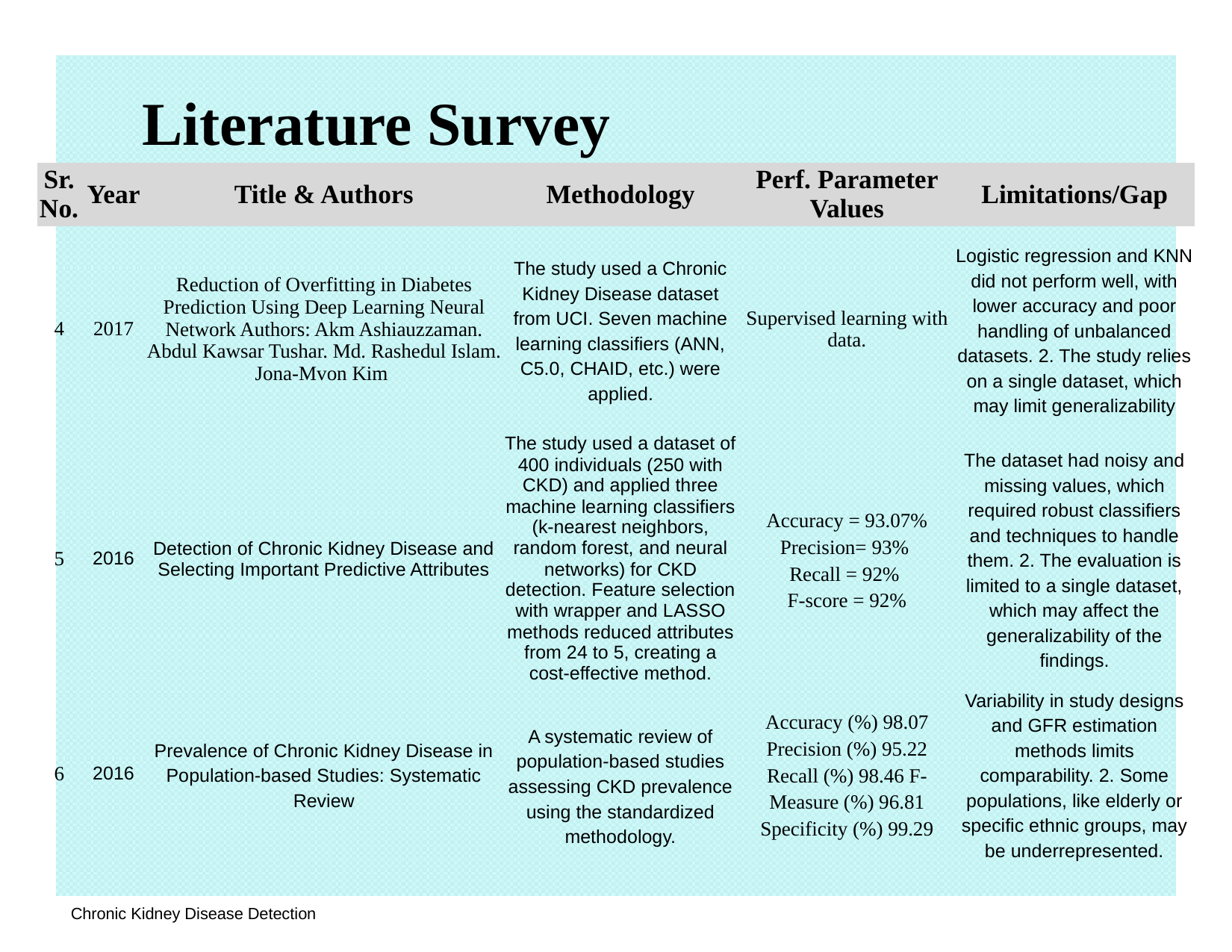

# Literature Survey
| Sr. No. | Year | Title & Authors | Methodology | Perf. Parameter Values | Limitations/Gap |
| --- | --- | --- | --- | --- | --- |
| 4 | 2017 | Reduction of Overfitting in Diabetes Prediction Using Deep Learning Neural Network Authors: Akm Ashiauzzaman. Abdul Kawsar Tushar. Md. Rashedul Islam. Jona-Mvon Kim | The study used a Chronic Kidney Disease dataset from UCI. Seven machine learning classifiers (ANN, C5.0, CHAID, etc.) were applied. | Supervised learning with data. | Logistic regression and KNN did not perform well, with lower accuracy and poor handling of unbalanced datasets. 2. The study relies on a single dataset, which may limit generalizability |
| 5 | 2016 | Detection of Chronic Kidney Disease and Selecting Important Predictive Attributes | The study used a dataset of 400 individuals (250 with CKD) and applied three machine learning classifiers (k-nearest neighbors, random forest, and neural networks) for CKD detection. Feature selection with wrapper and LASSO methods reduced attributes from 24 to 5, creating a cost-effective method. | Accuracy = 93.07% Precision= 93% Recall = 92% F-score = 92% | The dataset had noisy and missing values, which required robust classifiers and techniques to handle them. 2. The evaluation is limited to a single dataset, which may affect the generalizability of the findings. |
| 6 | 2016 | Prevalence of Chronic Kidney Disease in Population-based Studies: Systematic Review | A systematic review of population-based studies assessing CKD prevalence using the standardized methodology. | Accuracy (%) 98.07 Precision (%) 95.22 Recall (%) 98.46 F-Measure (%) 96.81 Specificity (%) 99.29 | Variability in study designs and GFR estimation methods limits comparability. 2. Some populations, like elderly or specific ethnic groups, may be underrepresented. |
Chronic Kidney Disease Detection